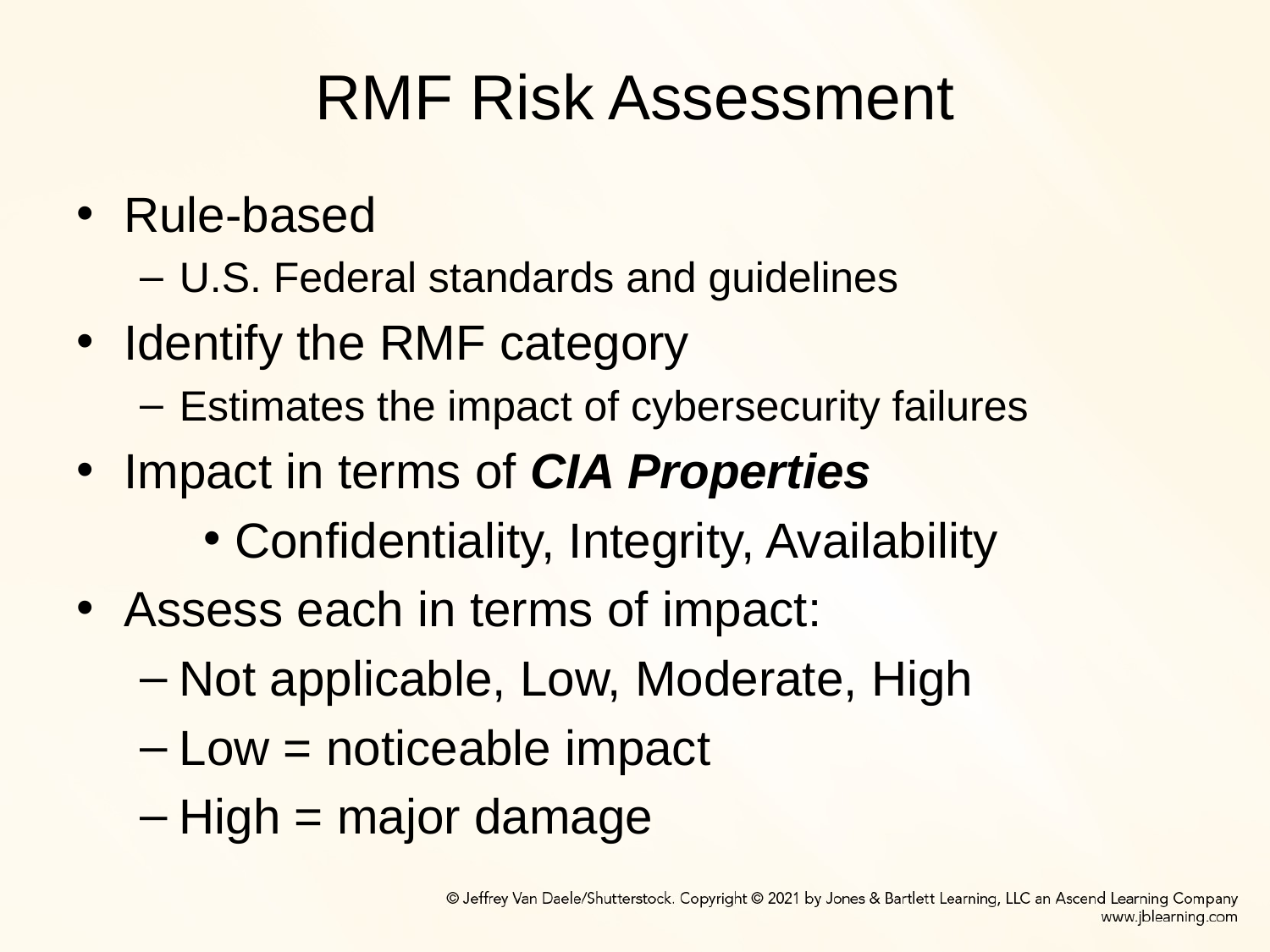

# RMF Risk Assessment
Rule-based
U.S. Federal standards and guidelines
Identify the RMF category
Estimates the impact of cybersecurity failures
Impact in terms of CIA Properties
Confidentiality, Integrity, Availability
Assess each in terms of impact:
Not applicable, Low, Moderate, High
Low = noticeable impact
High = major damage